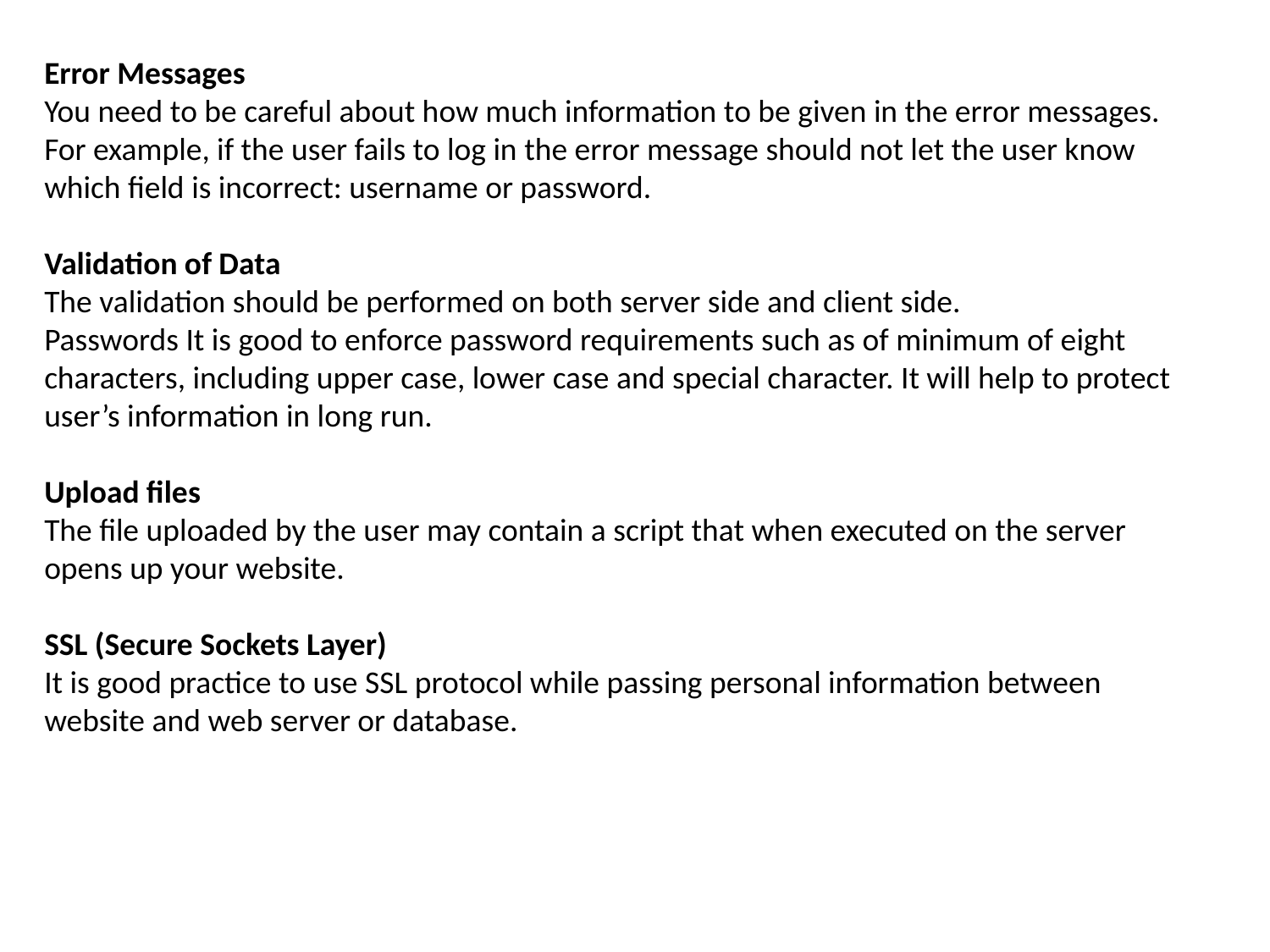

Error Messages
You need to be careful about how much information to be given in the error messages. For example, if the user fails to log in the error message should not let the user know which field is incorrect: username or password.

Validation of Data
The validation should be performed on both server side and client side.
Passwords It is good to enforce password requirements such as of minimum of eight characters, including upper case, lower case and special character. It will help to protect user’s information in long run.

Upload files
The file uploaded by the user may contain a script that when executed on the server opens up your website.

SSL (Secure Sockets Layer)
It is good practice to use SSL protocol while passing personal information between website and web server or database.